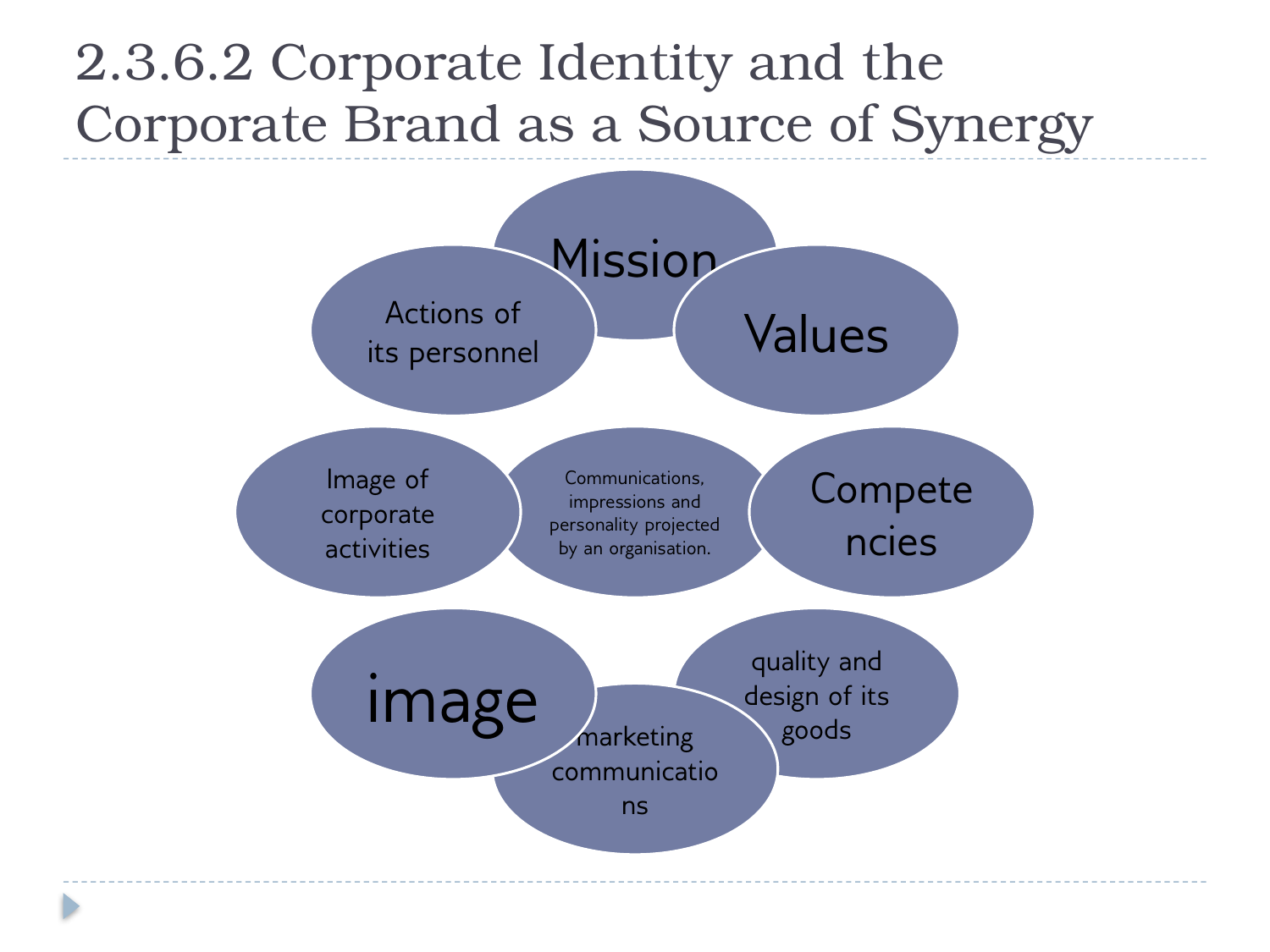

# 2.3.6.2 Corporate Identity and the Corporate Brand as a Source of Synergy
Communications, impressions and personality projected by an organisation.
Mission
Values
Competencies
quality and design of its goods
marketing communications
Actions of its personnel
image
Image of corporate activities